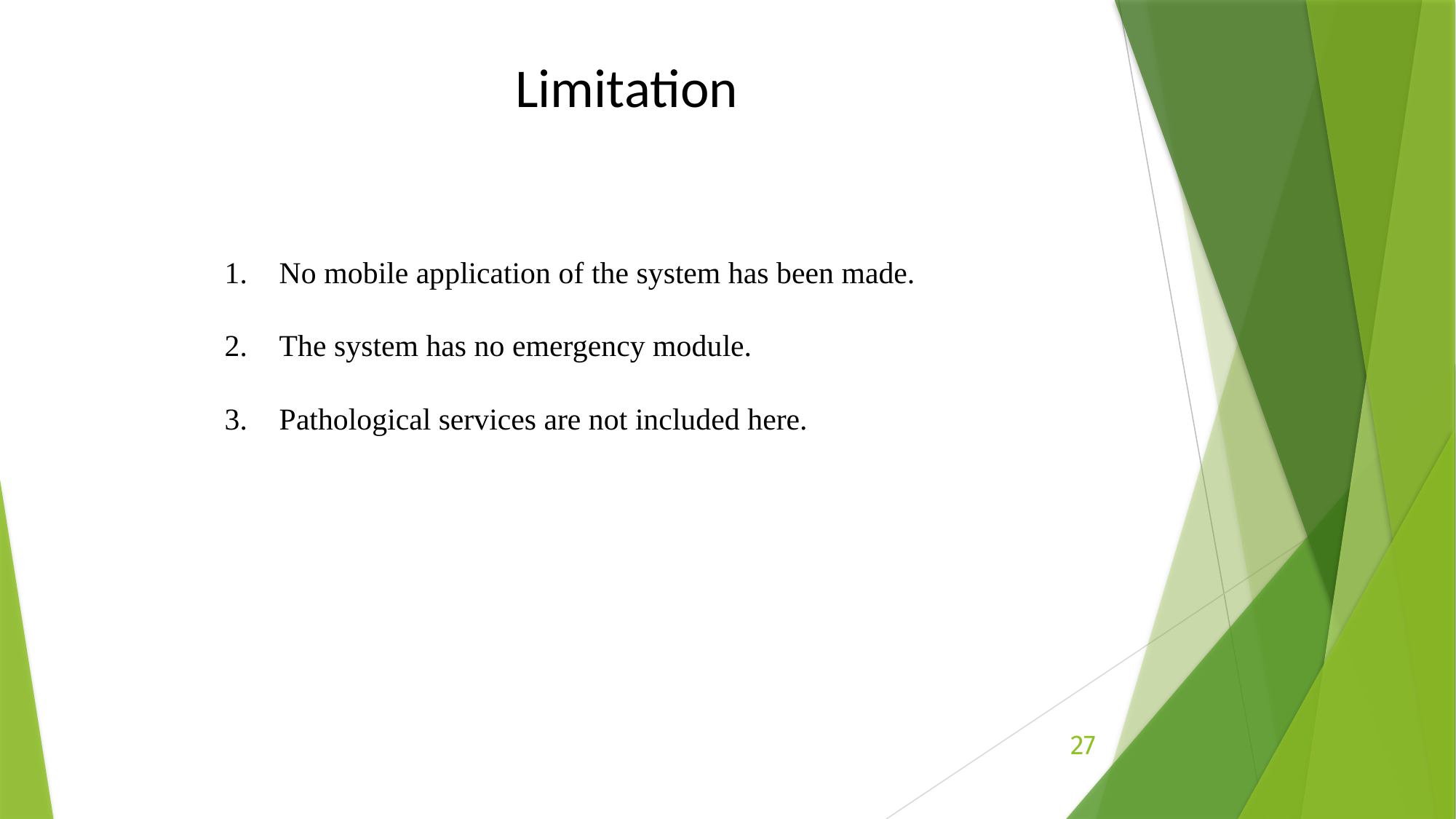

Limitation
No mobile application of the system has been made.

The system has no emergency module.

Pathological services are not included here.

27